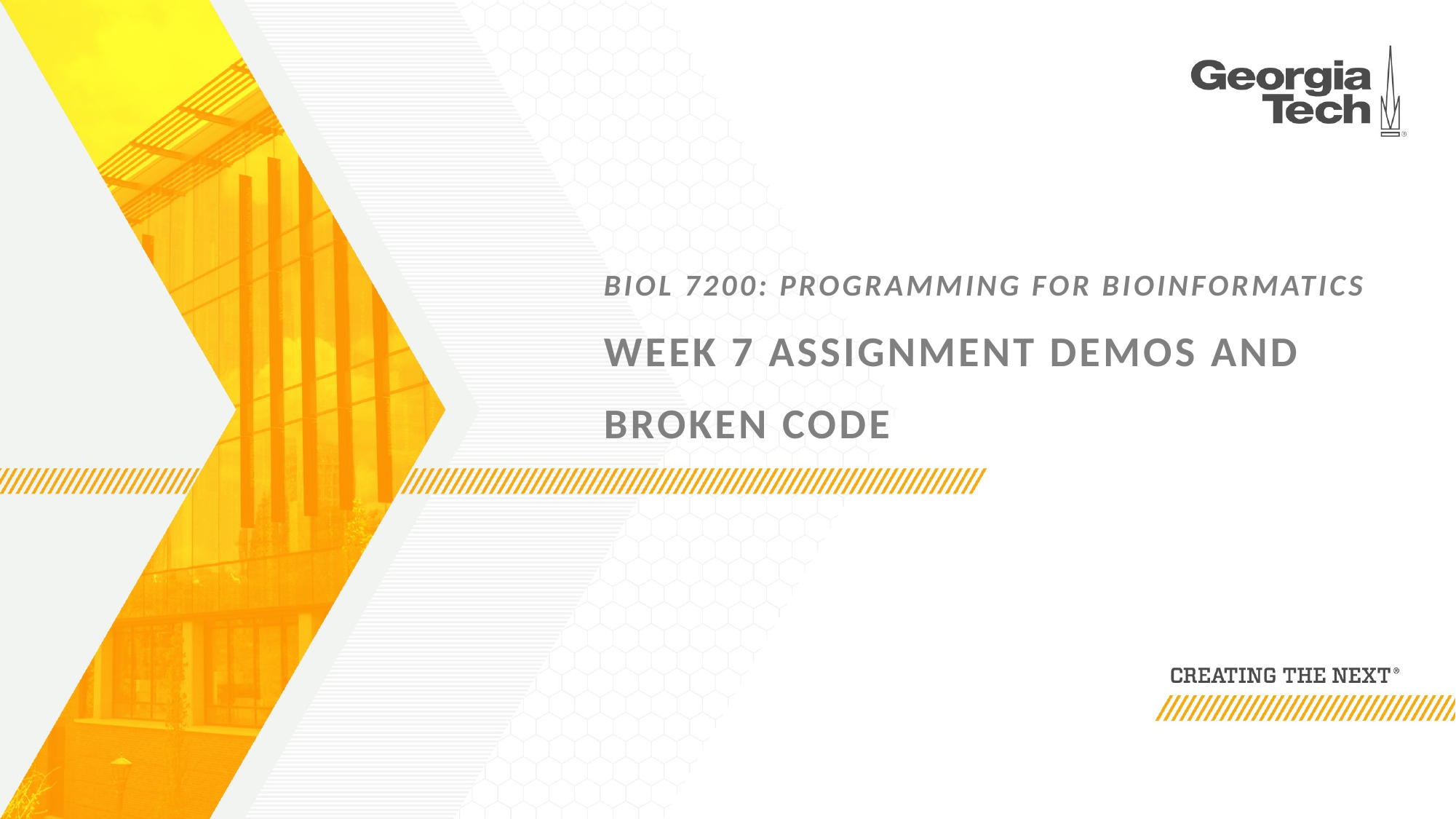

# Biol 7200: Programming for Bioinformatics Week 7 assignment demos and broken code